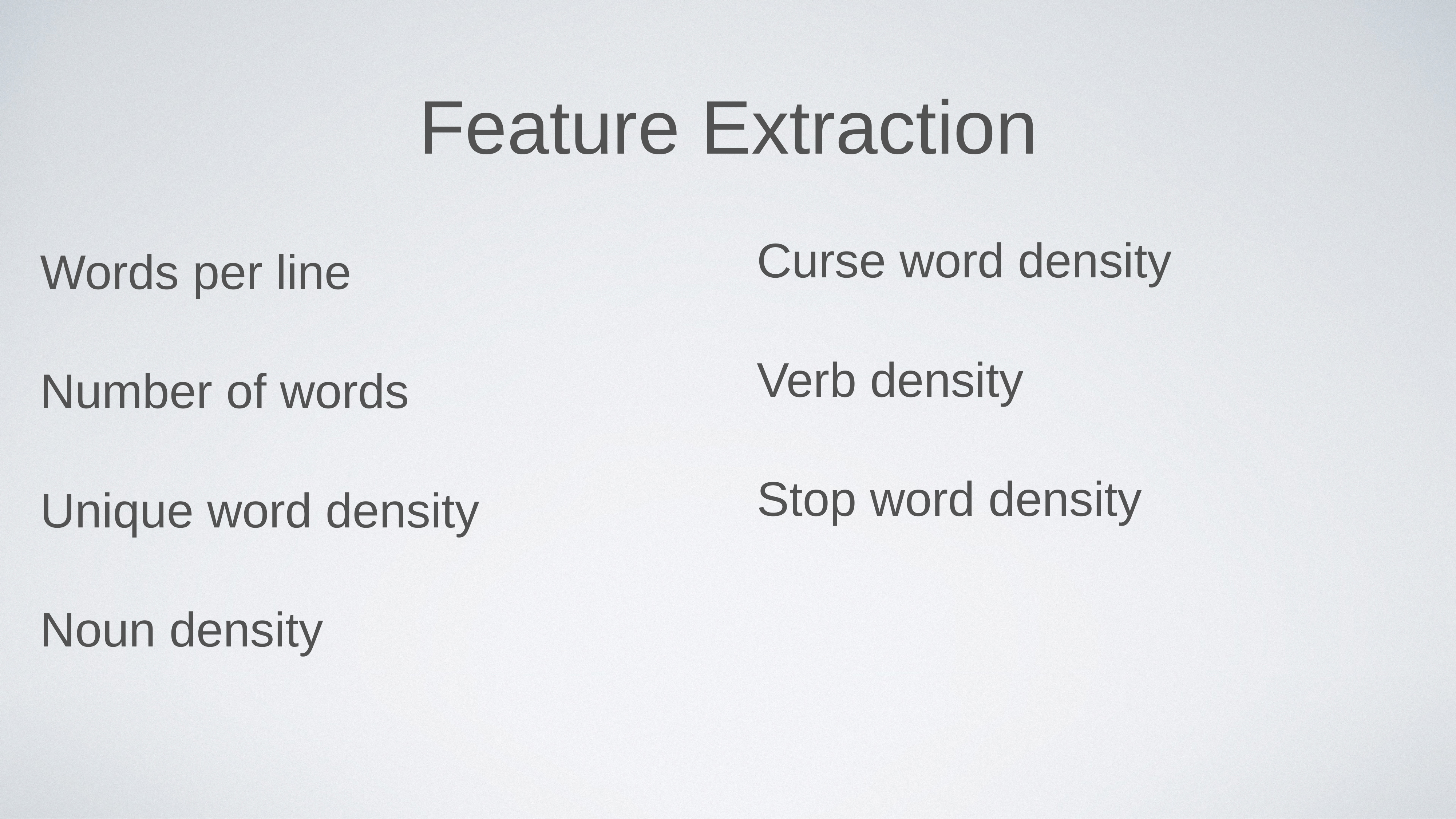

# Feature Extraction
Curse word density
Verb density
Stop word density
Words per line
Number of words
Unique word density
Noun density